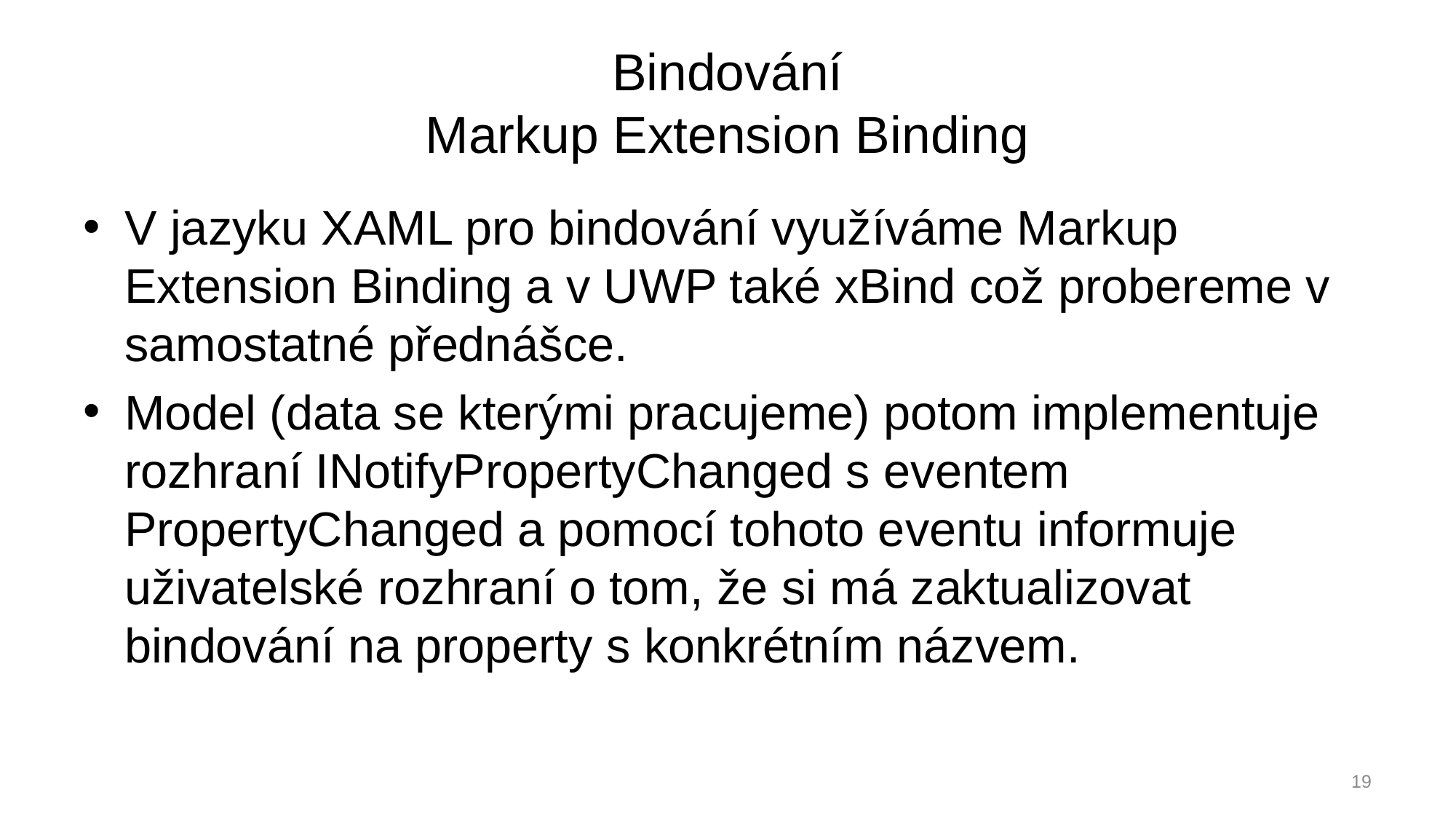

# Bindování Markup Extension Binding
V jazyku XAML pro bindování využíváme Markup Extension Binding a v UWP také xBind což probereme v samostatné přednášce.
Model (data se kterými pracujeme) potom implementuje rozhraní INotifyPropertyChanged s eventem PropertyChanged a pomocí tohoto eventu informuje uživatelské rozhraní o tom, že si má zaktualizovat bindování na property s konkrétním názvem.
19